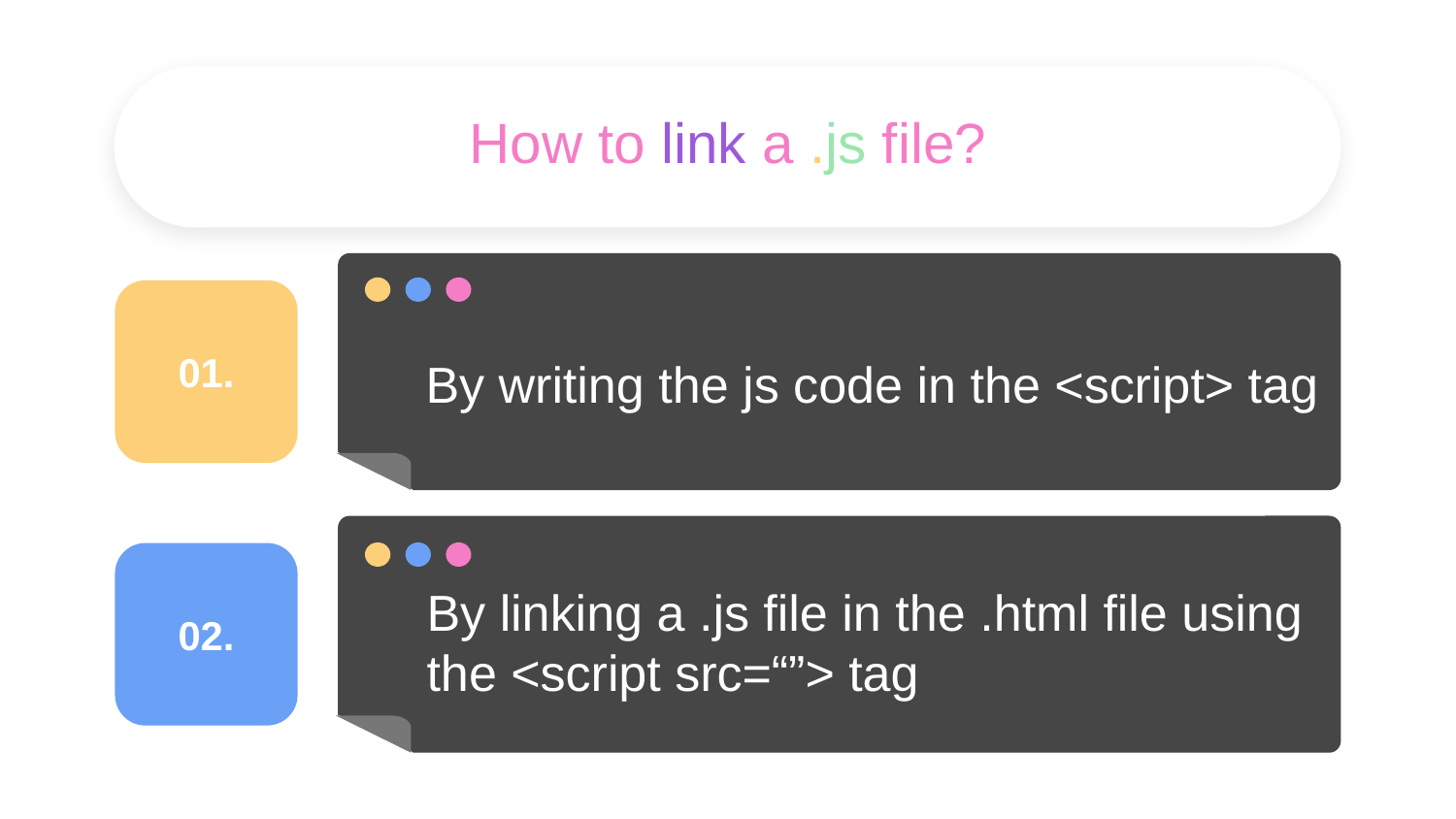

# How to link a .js file?

By writing the js code in the <script> tag

01.

By linking a .js file in the .html file using the <script src=“”> tag

02.